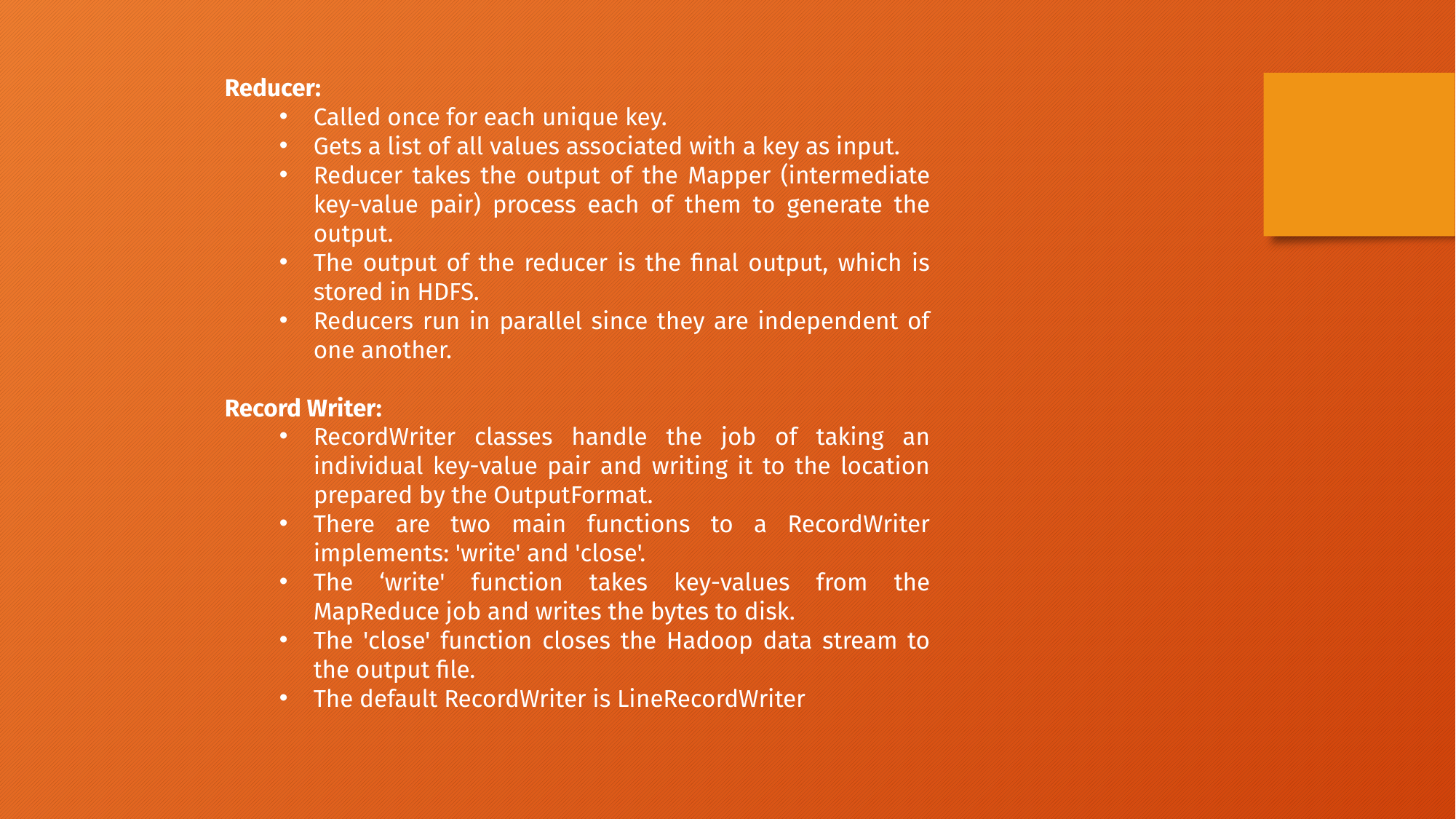

Reducer:
Called once for each unique key.
Gets a list of all values associated with a key as input.
Reducer takes the output of the Mapper (intermediate key-value pair) process each of them to generate the output.
The output of the reducer is the final output, which is stored in HDFS.
Reducers run in parallel since they are independent of one another.

Record Writer:
RecordWriter classes handle the job of taking an individual key-value pair and writing it to the location prepared by the OutputFormat.
There are two main functions to a RecordWriter implements: 'write' and 'close'.
The ‘write' function takes key-values from the MapReduce job and writes the bytes to disk.
The 'close' function closes the Hadoop data stream to the output file.
The default RecordWriter is LineRecordWriter